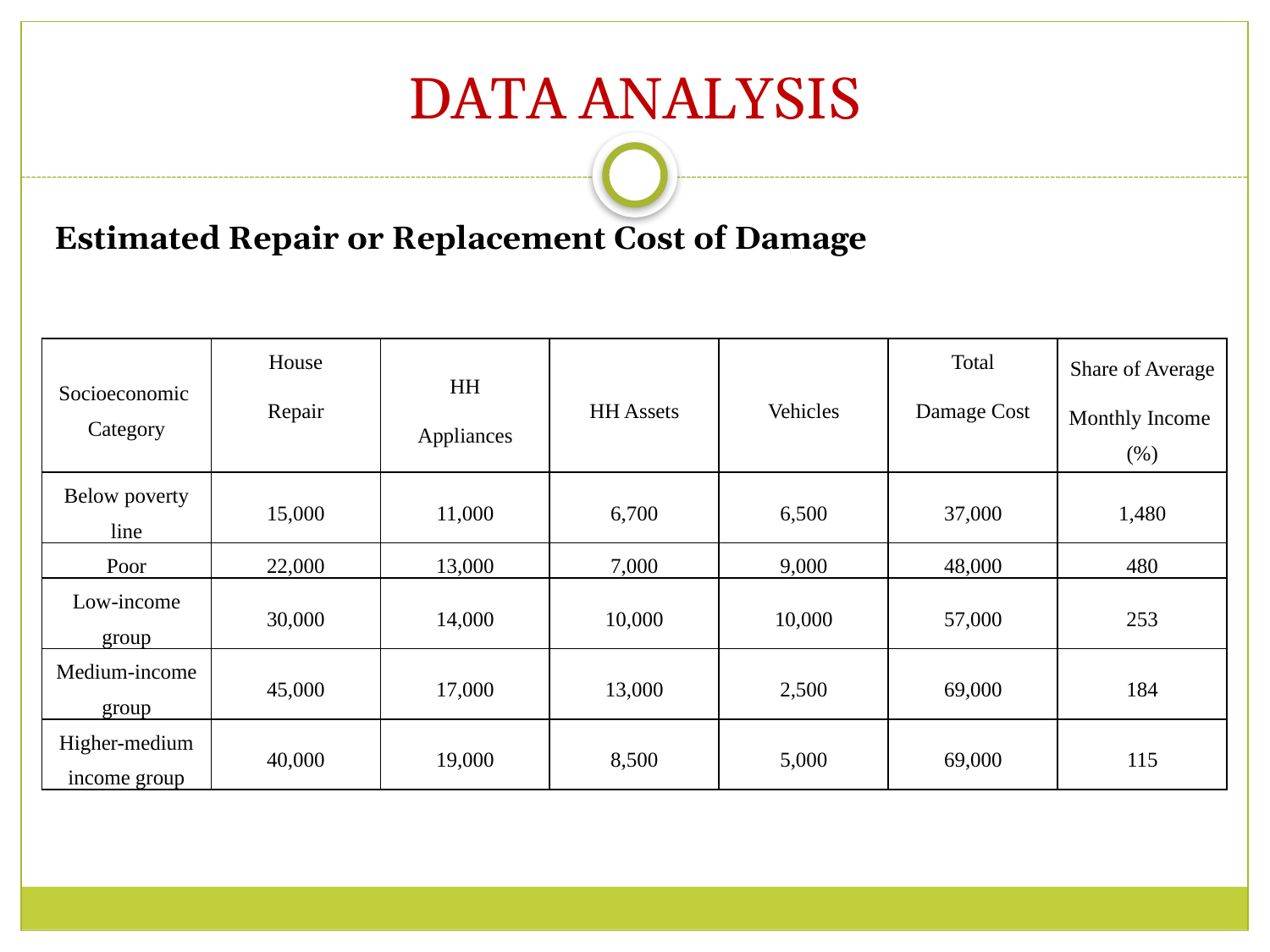

# DATA ANALYSIS
Estimated Repair or Replacement Cost of Damage
| Socioeconomic Category | House Repair | HH Appliances | HH Assets | Vehicles | Total Damage Cost | Share of Average Monthly Income (%) |
| --- | --- | --- | --- | --- | --- | --- |
| Below poverty line | 15,000 | 11,000 | 6,700 | 6,500 | 37,000 | 1,480 |
| Poor | 22,000 | 13,000 | 7,000 | 9,000 | 48,000 | 480 |
| Low-income group | 30,000 | 14,000 | 10,000 | 10,000 | 57,000 | 253 |
| Medium-income group | 45,000 | 17,000 | 13,000 | 2,500 | 69,000 | 184 |
| Higher-medium income group | 40,000 | 19,000 | 8,500 | 5,000 | 69,000 | 115 |